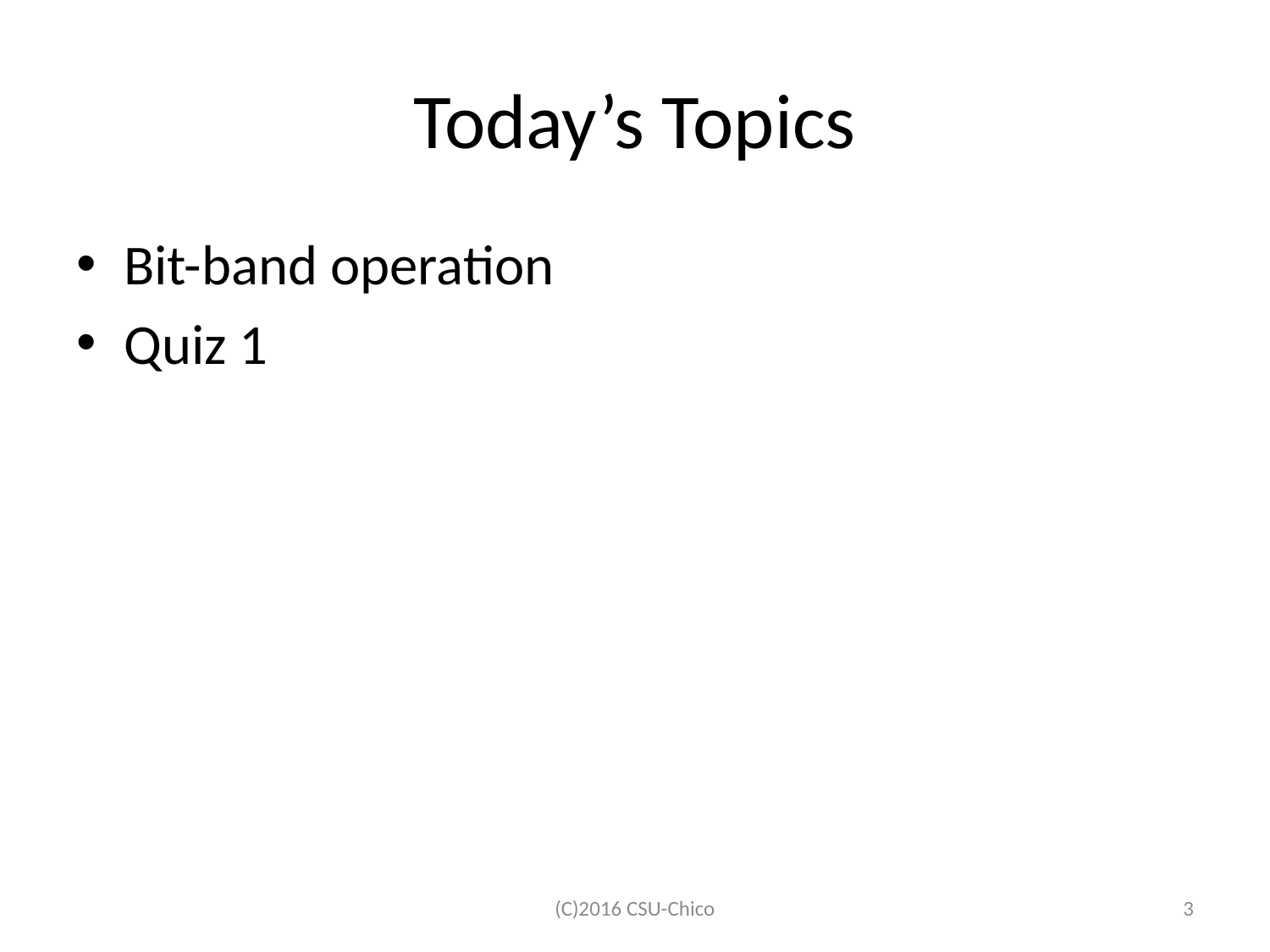

# Today’s Topics
Bit-band operation
Quiz 1

(C)2016 CSU-Chico
3